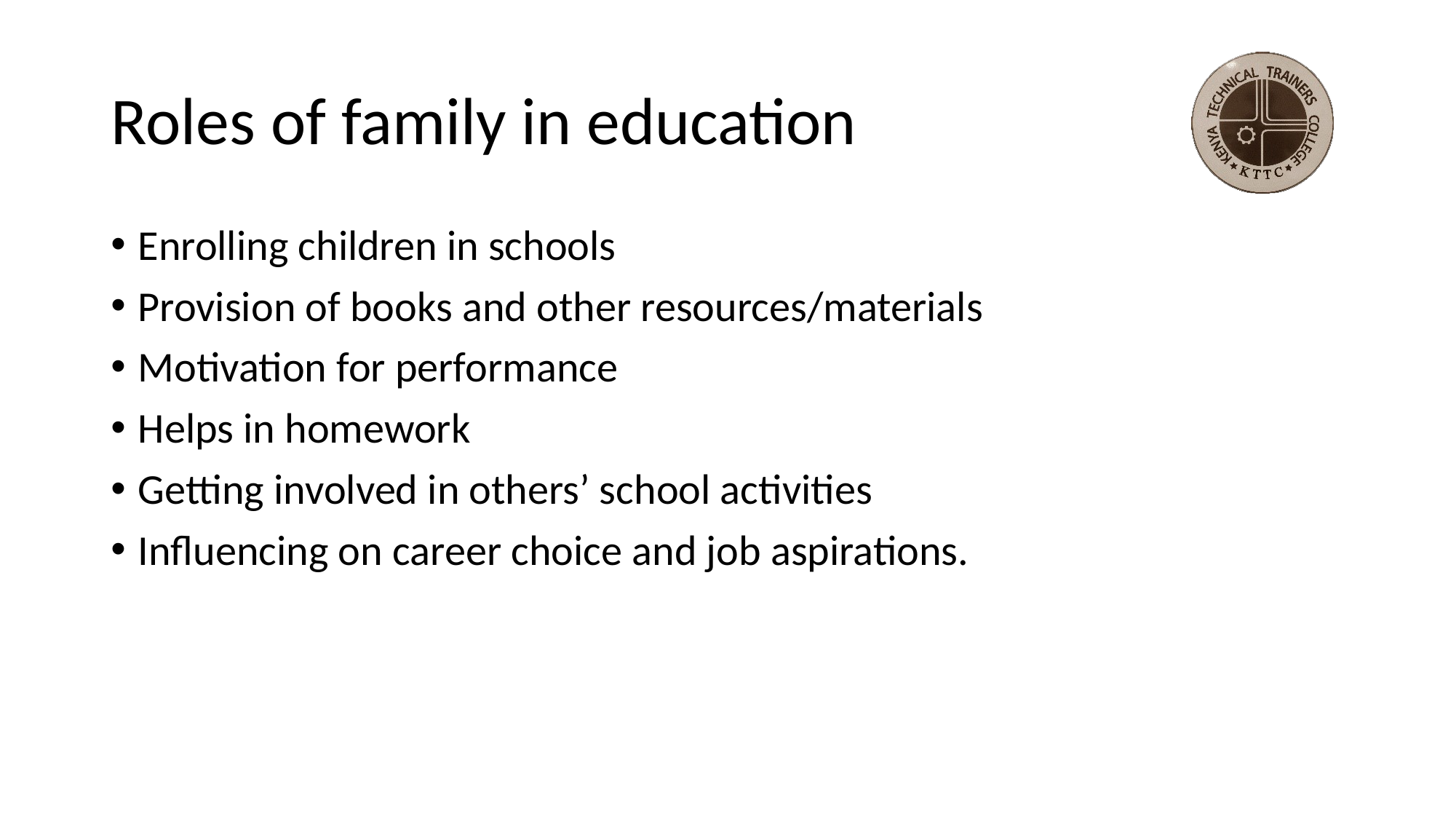

# Roles of family in education
Enrolling children in schools
Provision of books and other resources/materials
Motivation for performance
Helps in homework
Getting involved in others’ school activities
Influencing on career choice and job aspirations.